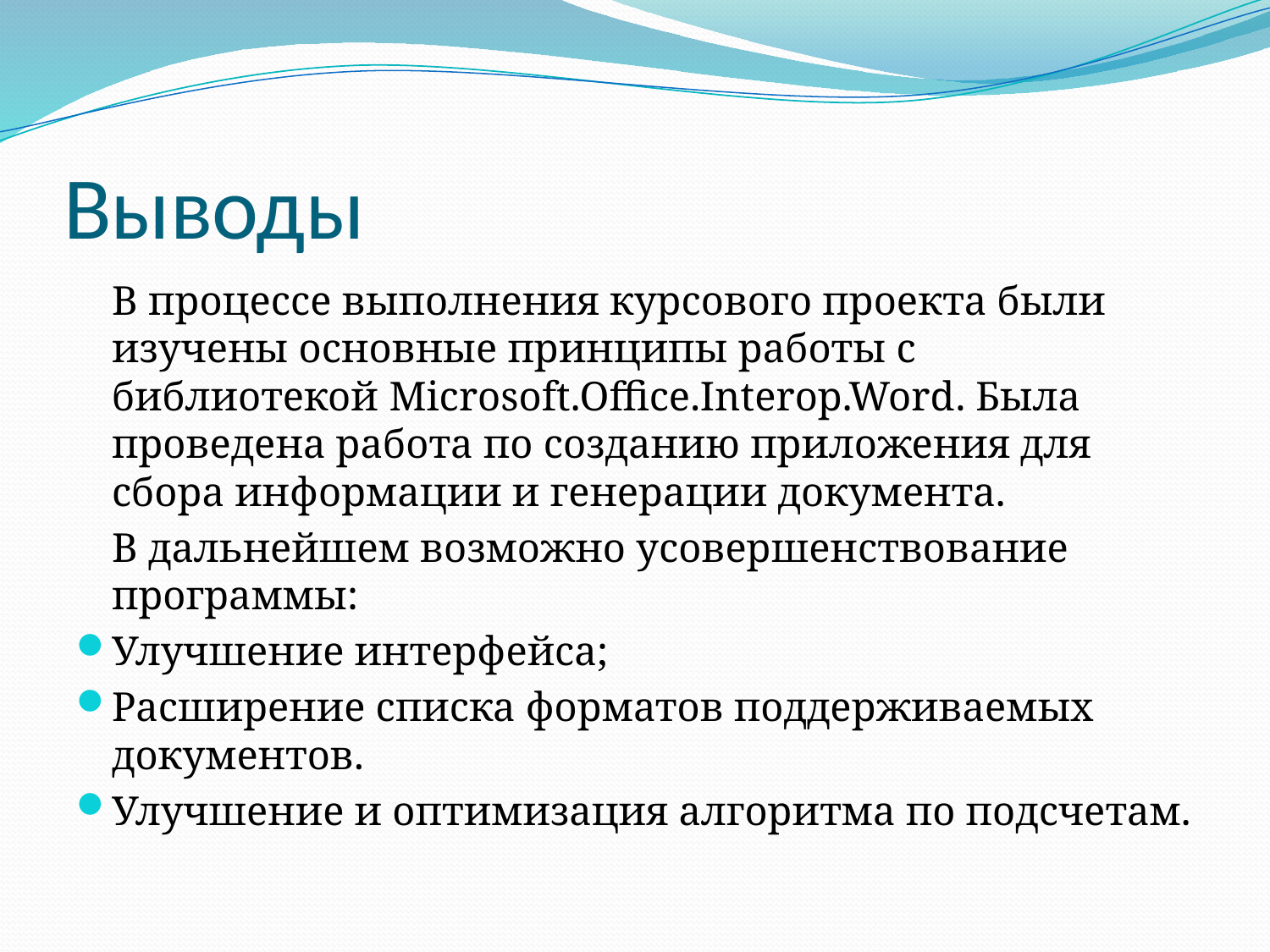

# Выводы
		В процессе выполнения курсового проекта были изучены основные принципы работы с библиотекой Microsoft.Office.Interop.Word. Была проведена работа по созданию приложения для сбора информации и генерации документа.
		В дальнейшем возможно усовершенствование программы:
Улучшение интерфейса;
Расширение списка форматов поддерживаемых документов.
Улучшение и оптимизация алгоритма по подсчетам.